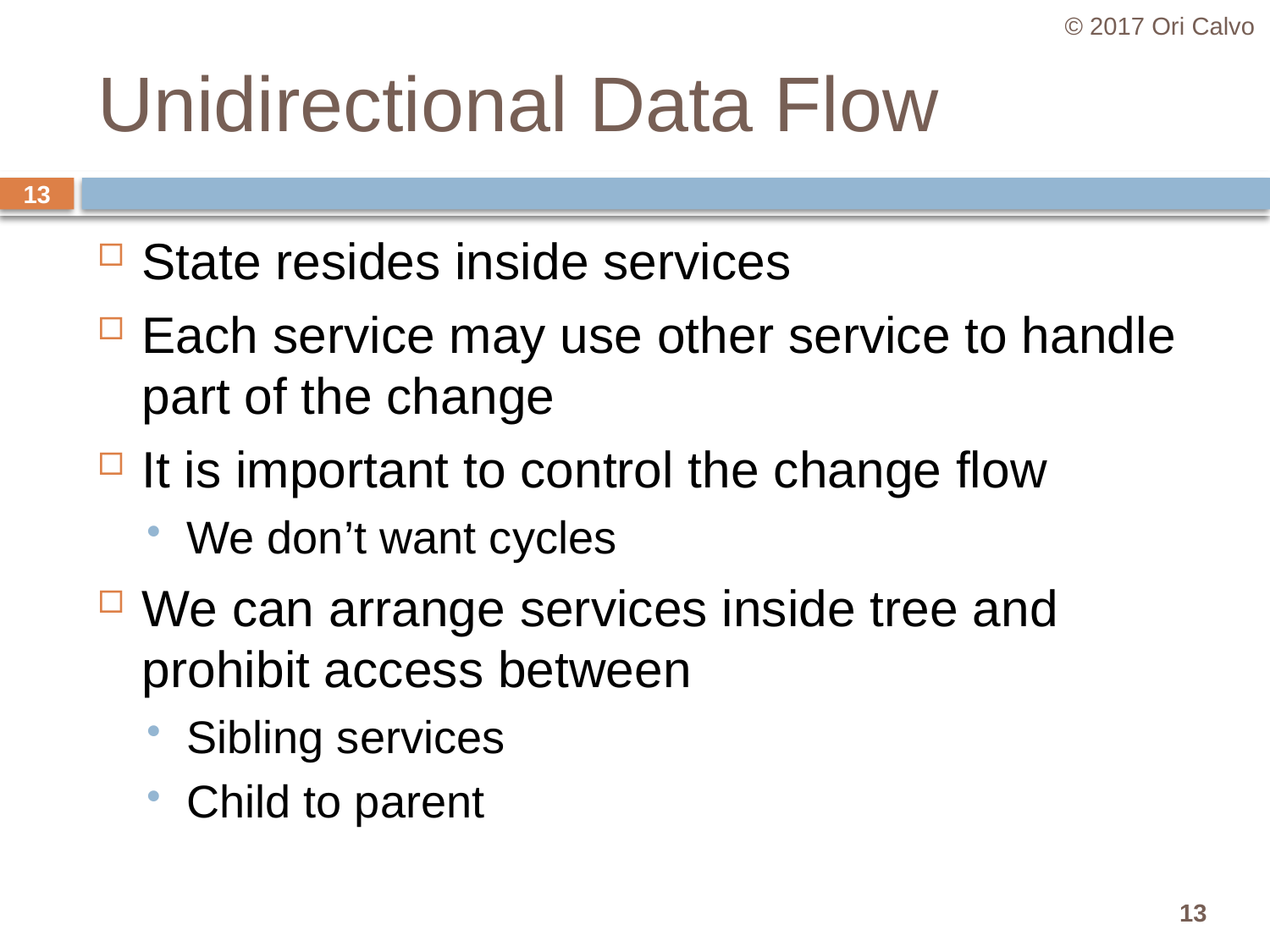

© 2017 Ori Calvo
# Unidirectional Data Flow
13
State resides inside services
Each service may use other service to handle part of the change
It is important to control the change flow
We don’t want cycles
We can arrange services inside tree and prohibit access between
Sibling services
Child to parent